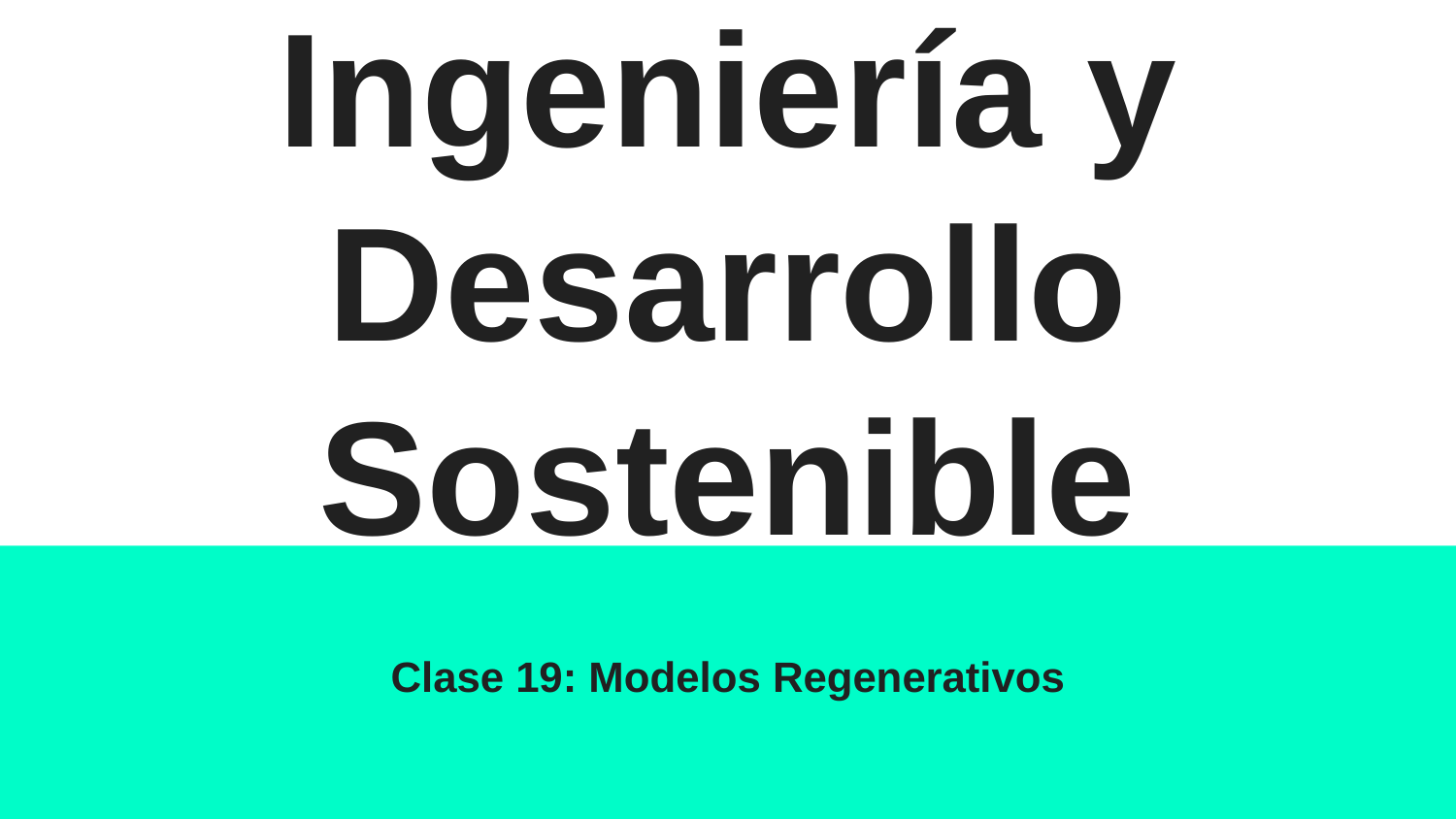

# Ingeniería y Desarrollo Sostenible
Clase 19: Modelos Regenerativos